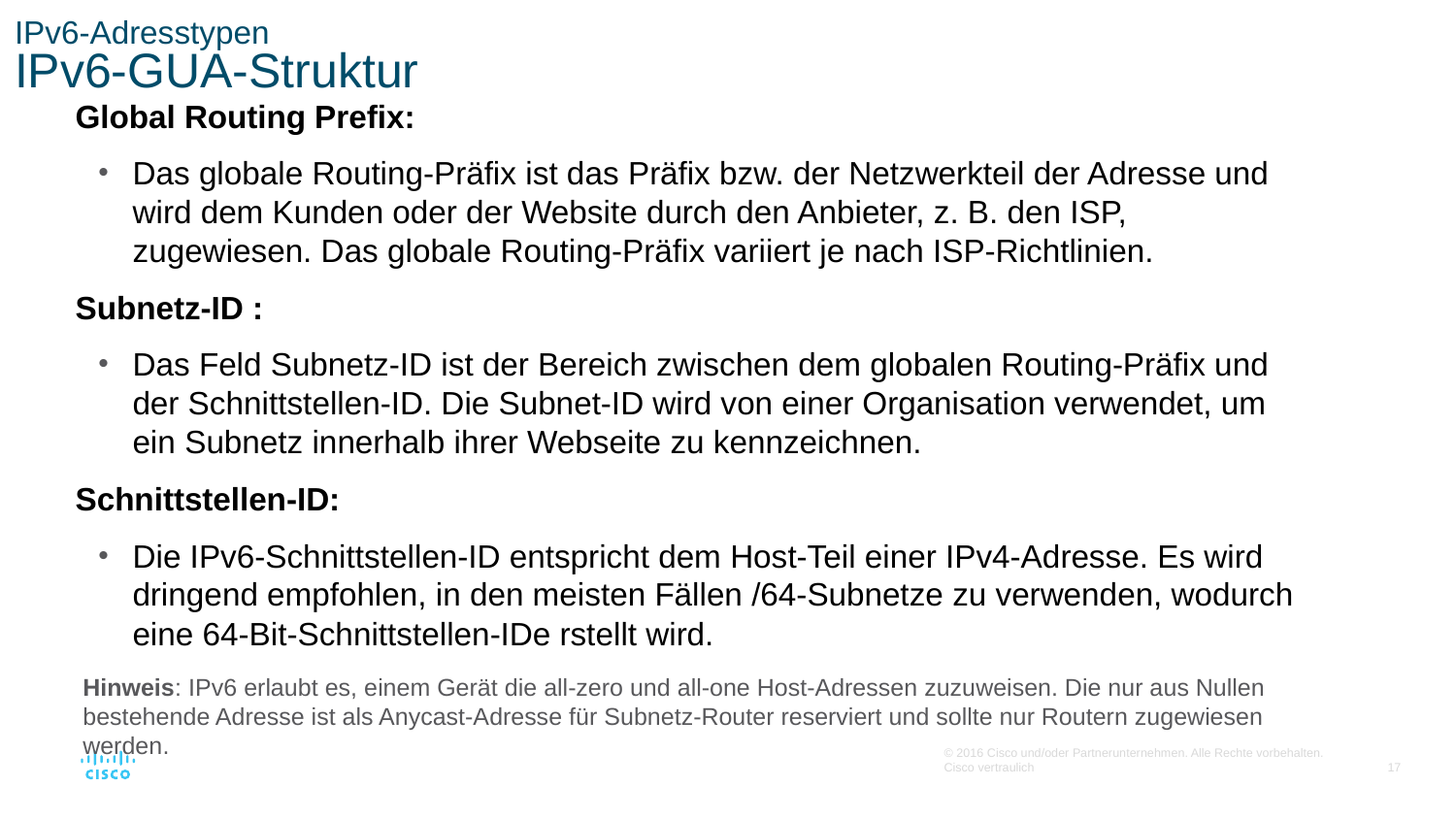

# IPv6-Adresstypen IPv6-GUA-Struktur
Global Routing Prefix:
Das globale Routing-Präfix ist das Präfix bzw. der Netzwerkteil der Adresse und wird dem Kunden oder der Website durch den Anbieter, z. B. den ISP, zugewiesen. Das globale Routing-Präfix variiert je nach ISP-Richtlinien.
Subnetz-ID :
Das Feld Subnetz-ID ist der Bereich zwischen dem globalen Routing-Präfix und der Schnittstellen-ID. Die Subnet-ID wird von einer Organisation verwendet, um ein Subnetz innerhalb ihrer Webseite zu kennzeichnen.
Schnittstellen-ID:
Die IPv6-Schnittstellen-ID entspricht dem Host-Teil einer IPv4-Adresse. Es wird dringend empfohlen, in den meisten Fällen /64-Subnetze zu verwenden, wodurch eine 64-Bit-Schnittstellen-IDe rstellt wird.

Hinweis: IPv6 erlaubt es, einem Gerät die all-zero und all-one Host-Adressen zuzuweisen. Die nur aus Nullen bestehende Adresse ist als Anycast-Adresse für Subnetz-Router reserviert und sollte nur Routern zugewiesen werden.